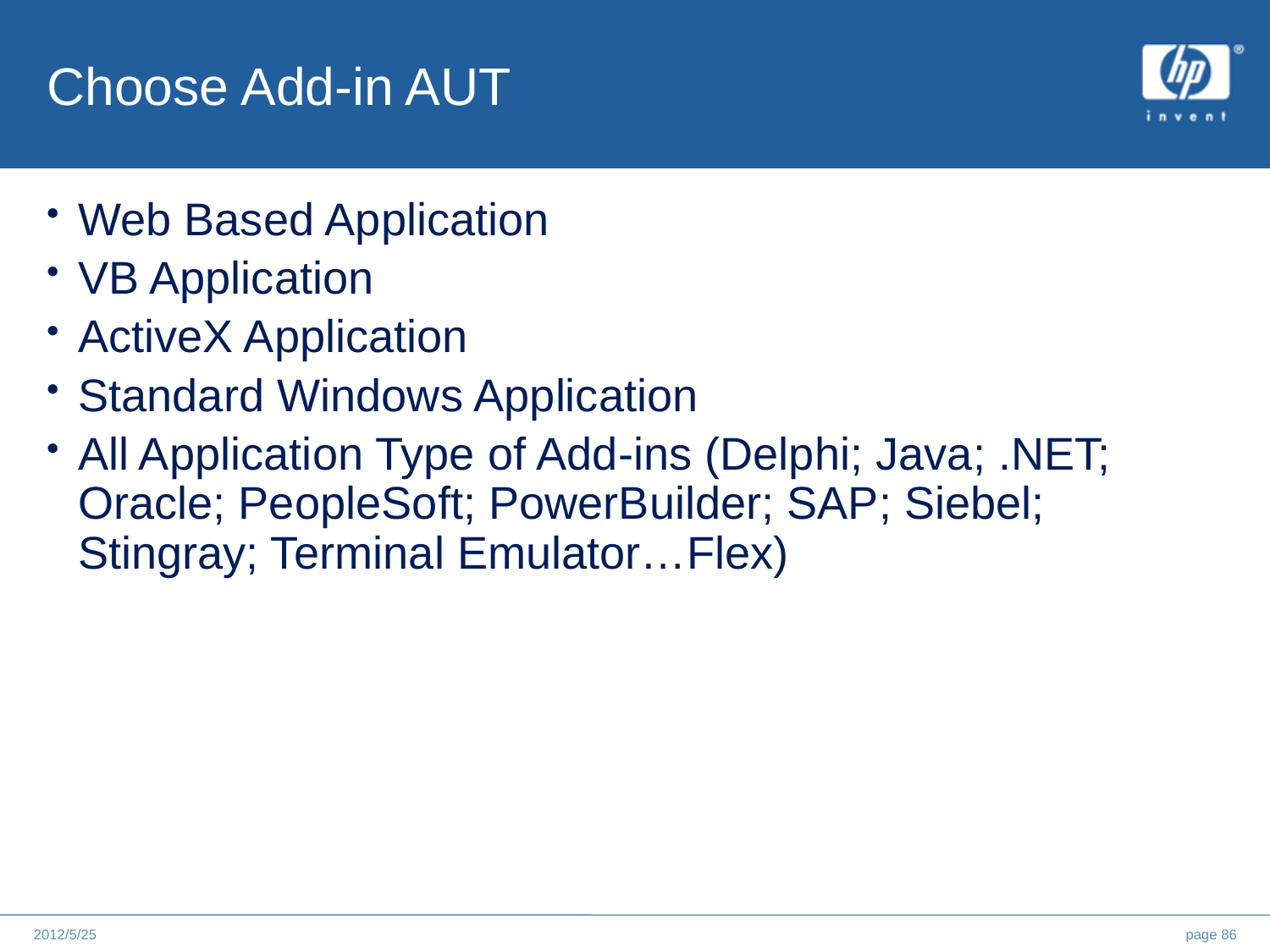

# Choose Add-in AUT
Web Based Application
VB Application
ActiveX Application
Standard Windows Application
All Application Type of Add-ins (Delphi; Java; .NET; Oracle; PeopleSoft; PowerBuilder; SAP; Siebel; Stingray; Terminal Emulator…Flex)

******
2012/5/25
page 86